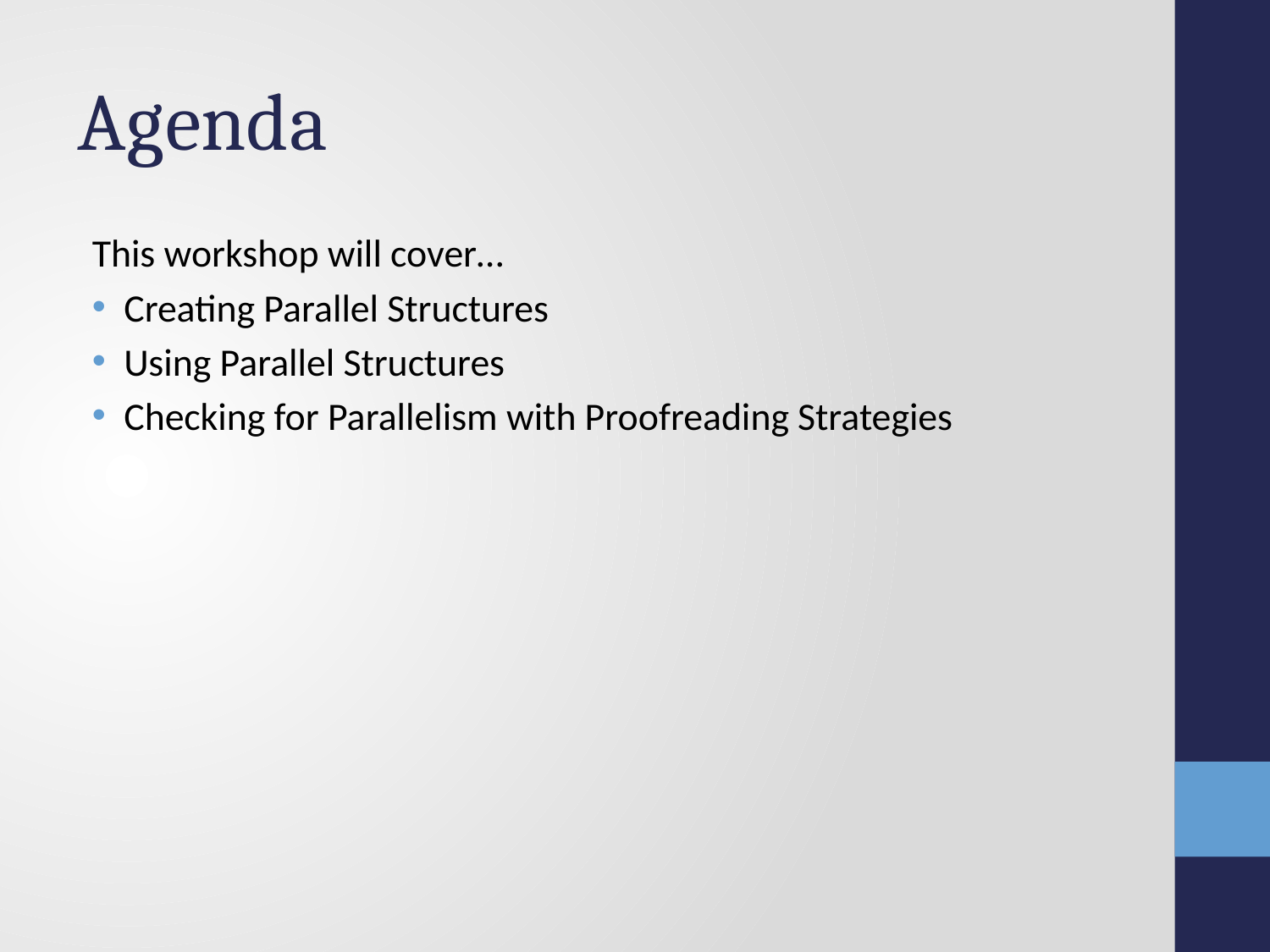

# Agenda
This workshop will cover…
Creating Parallel Structures
Using Parallel Structures
Checking for Parallelism with Proofreading Strategies